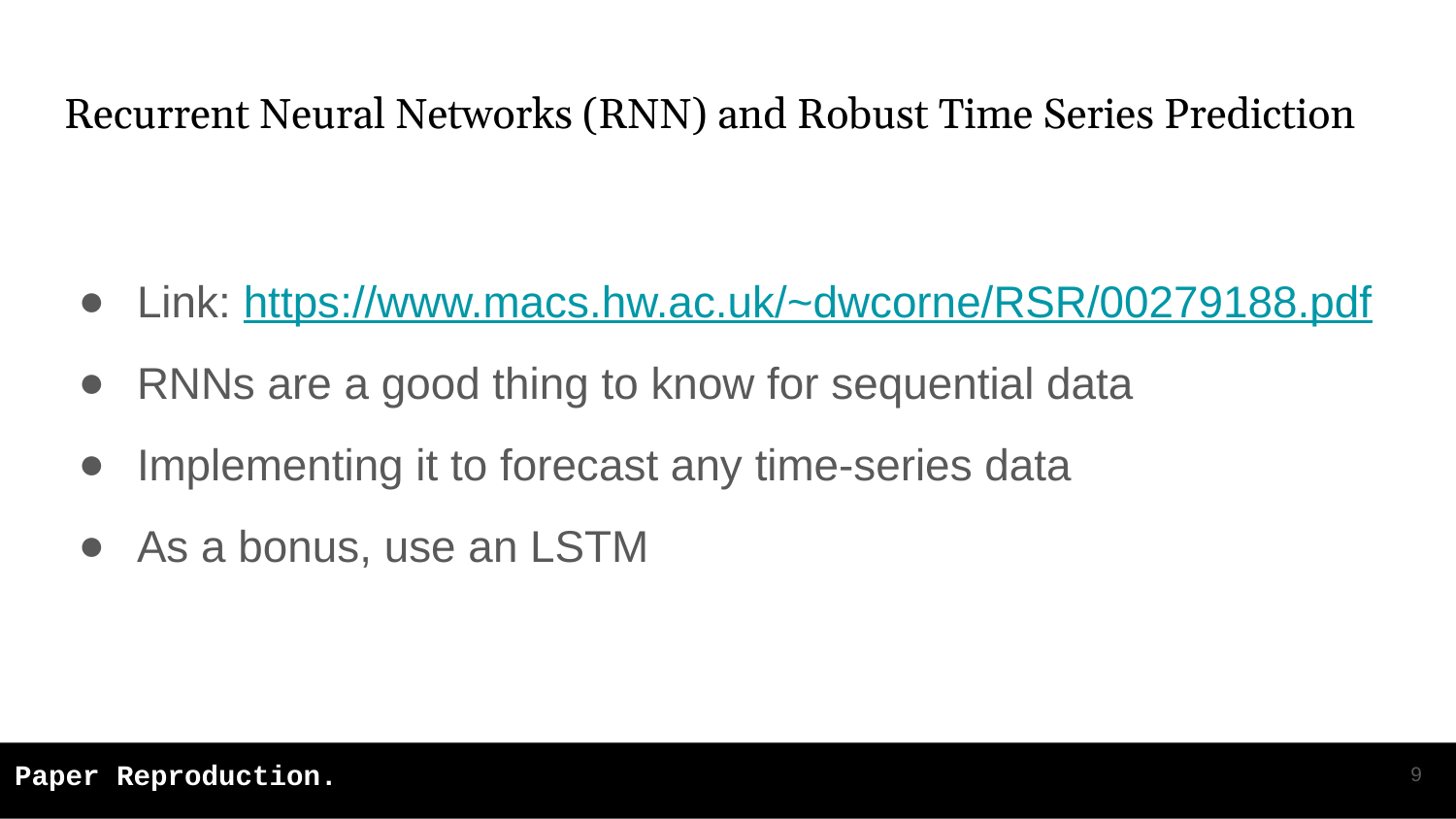

# Recurrent Neural Networks (RNN) and Robust Time Series Prediction
Link: https://www.macs.hw.ac.uk/~dwcorne/RSR/00279188.pdf
RNNs are a good thing to know for sequential data
Implementing it to forecast any time-series data
As a bonus, use an LSTM
9
Paper Reproduction.